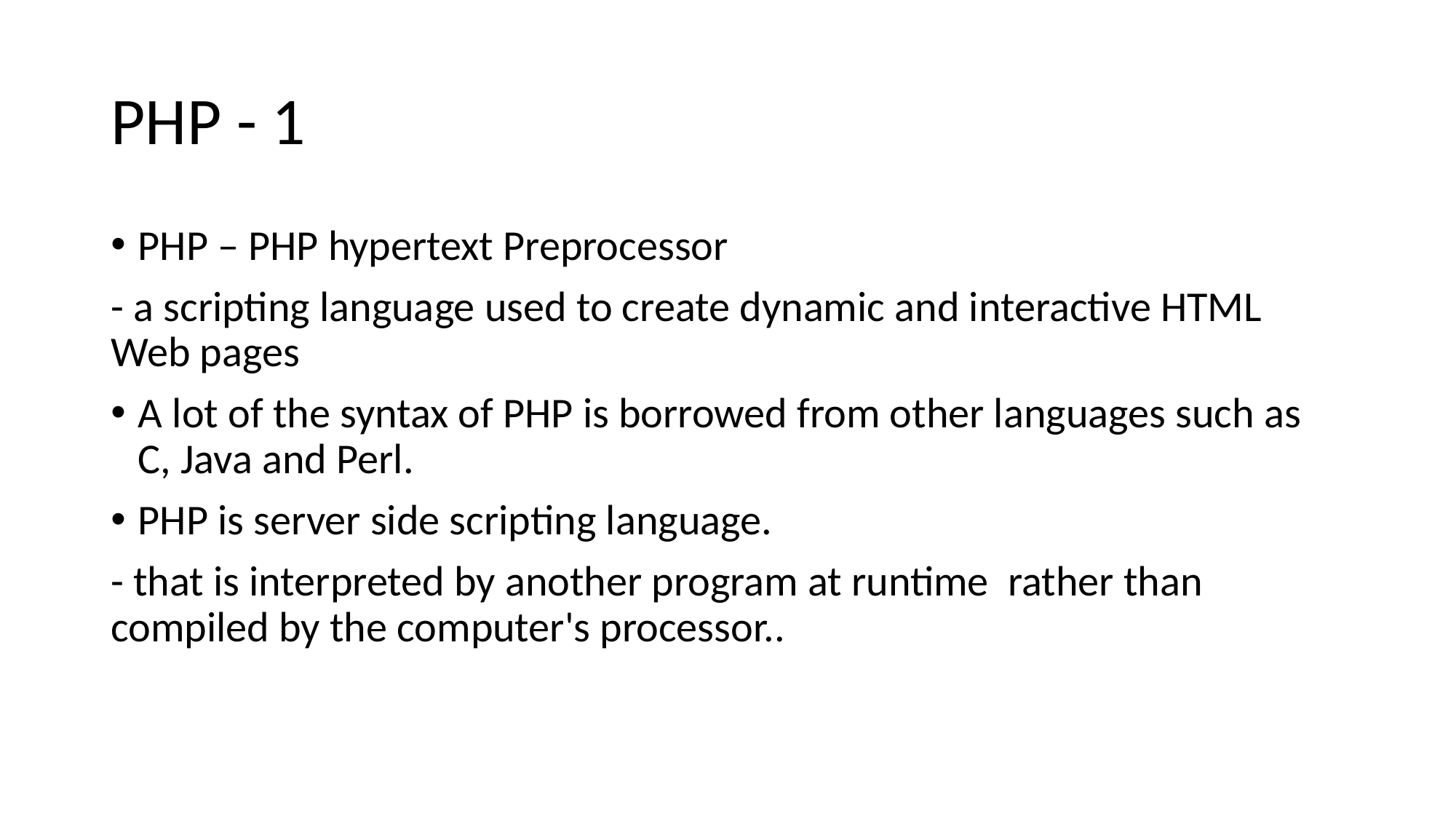

# PHP - 1
PHP – PHP hypertext Preprocessor
- a scripting language used to create dynamic and interactive HTML Web pages
A lot of the syntax of PHP is borrowed from other languages such as C, Java and Perl.
PHP is server side scripting language.
- that is interpreted by another program at runtime  rather than compiled by the computer's processor..